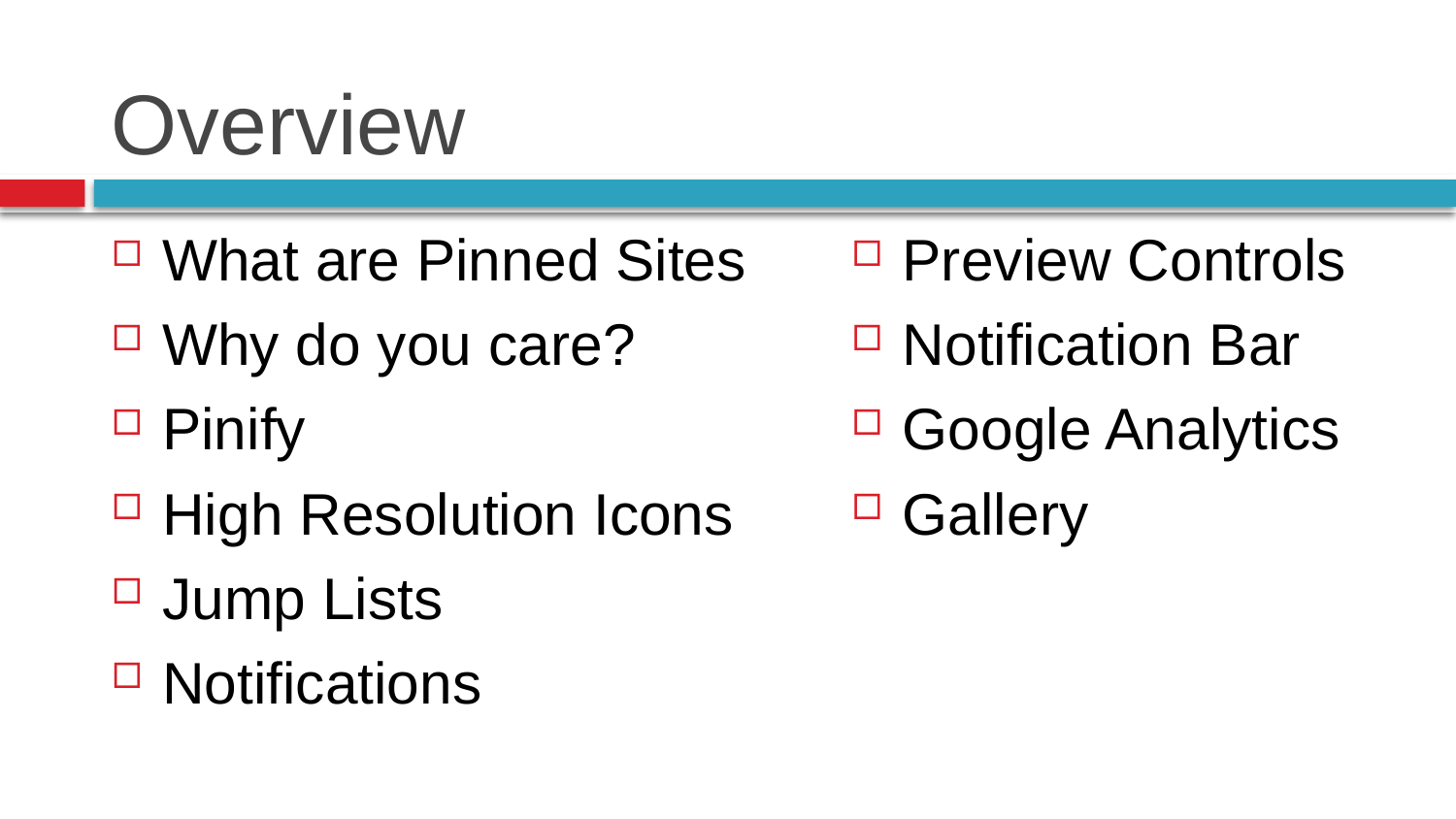

# Overview
What are Pinned Sites
Why do you care?
Pinify
High Resolution Icons
Jump Lists
Notifications

Preview Controls
Notification Bar
Google Analytics
Gallery